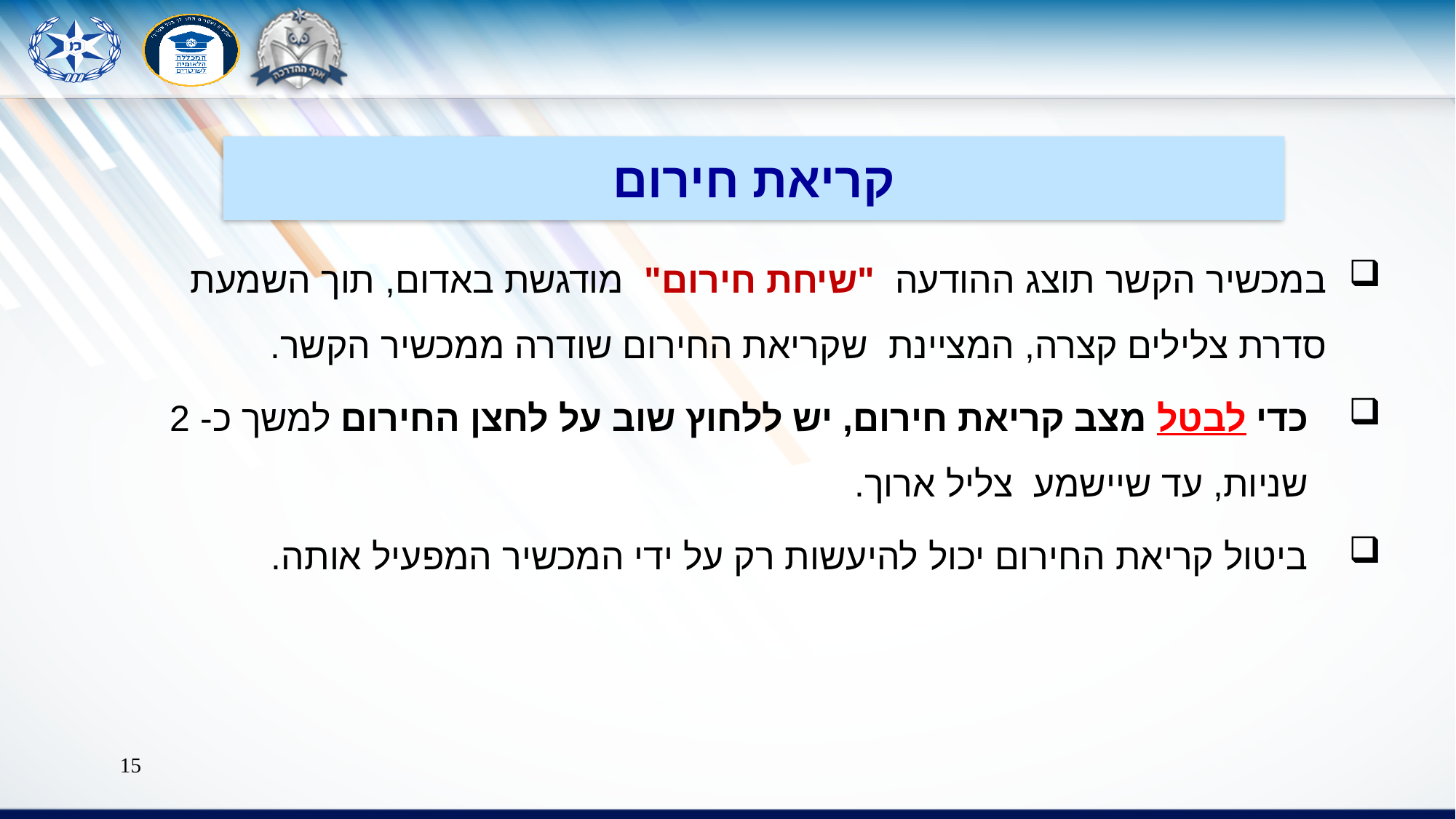

קריאת חירום

במכשיר הקשר תוצג ההודעה  "שיחת חירום"  מודגשת באדום, תוך השמעת סדרת צלילים קצרה, המציינת  שקריאת החירום שודרה ממכשיר הקשר.
כדי לבטל מצב קריאת חירום, יש ללחוץ שוב על לחצן החירום למשך כ- 2 שניות, עד שיישמע  צליל ארוך.
ביטול קריאת החירום יכול להיעשות רק על ידי המכשיר המפעיל אותה.

15